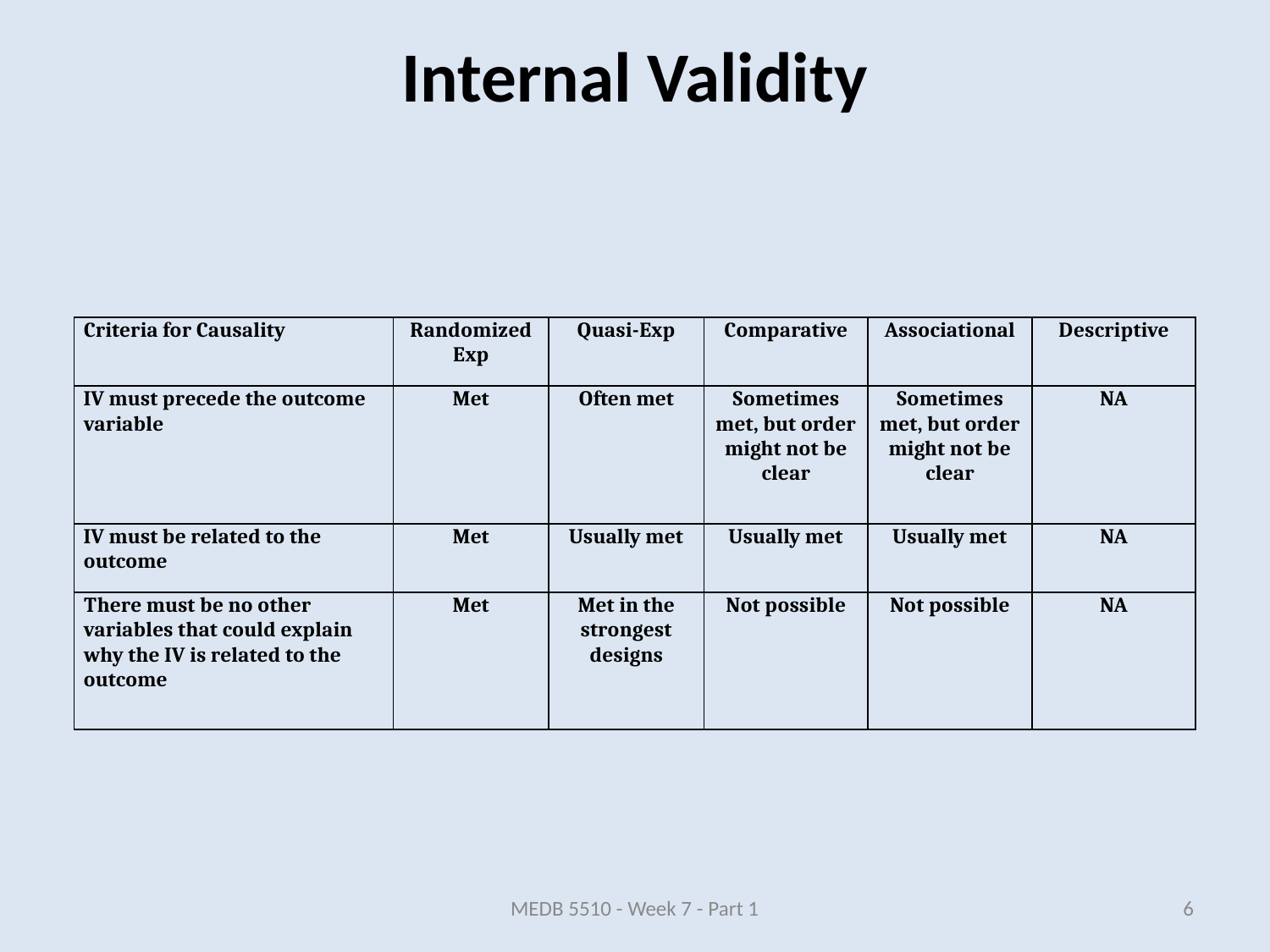

# Internal Validity

| Criteria for Causality | Randomized Exp | Quasi-Exp | Comparative | Associational | Descriptive |
| --- | --- | --- | --- | --- | --- |
| IV must precede the outcome variable | Met | Often met | Sometimes met, but order might not be clear | Sometimes met, but order might not be clear | NA |
| IV must be related to the outcome | Met | Usually met | Usually met | Usually met | NA |
| There must be no other variables that could explain why the IV is related to the outcome | Met | Met in the strongest designs | Not possible | Not possible | NA |
MEDB 5510 - Week 7 - Part 1
6